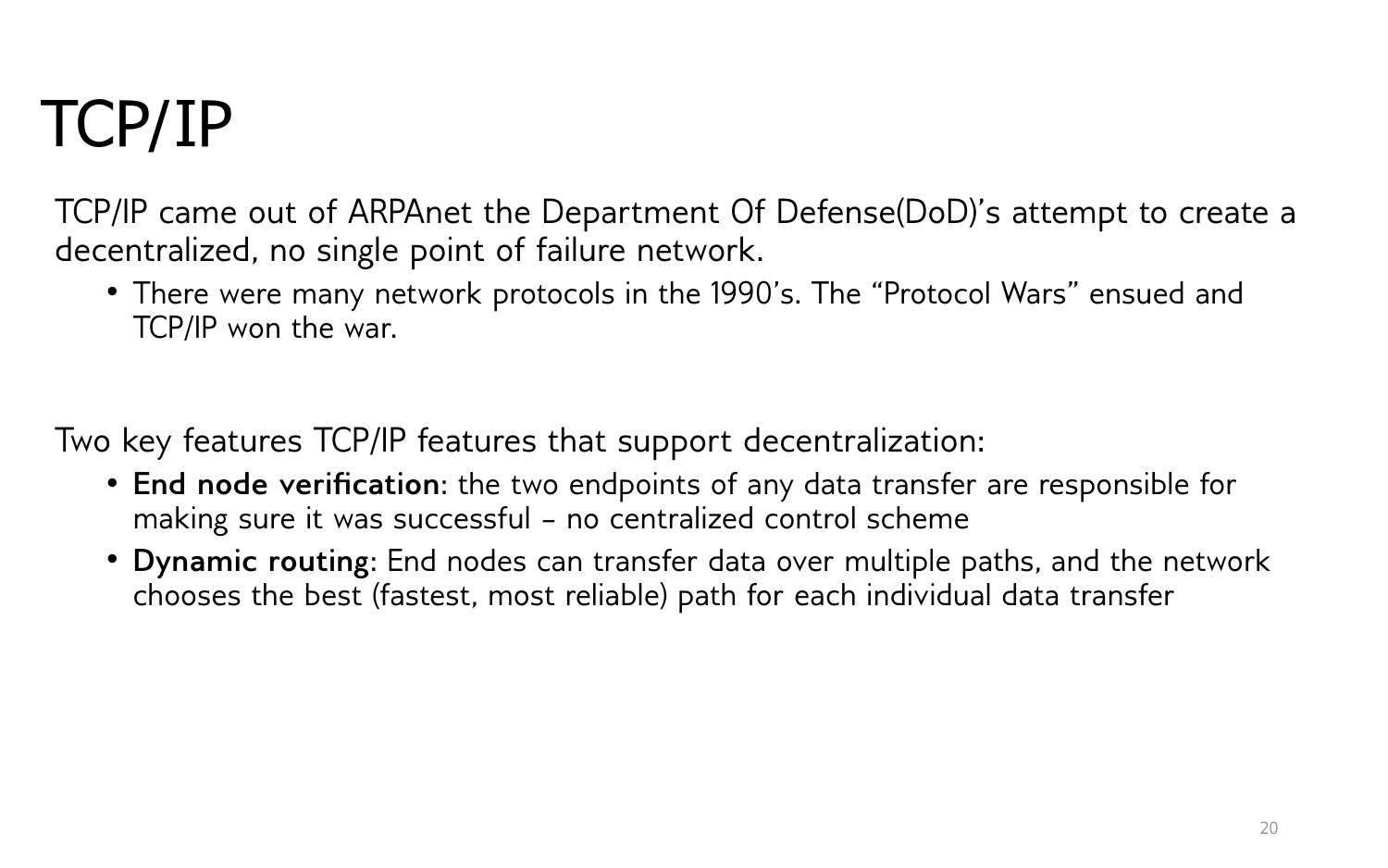

TCP/IP
TCP/IP came out of ARPAnet the Department Of Defense(DoD)’s attempt to create a decentralized, no single point of failure network.
There were many network protocols in the 1990’s. The “Protocol Wars” ensued and TCP/IP won the war.

Two key features TCP/IP features that support decentralization:
End node verification: the two endpoints of any data transfer are responsible for making sure it was successful – no centralized control scheme
Dynamic routing: End nodes can transfer data over multiple paths, and the network chooses the best (fastest, most reliable) path for each individual data transfer

20